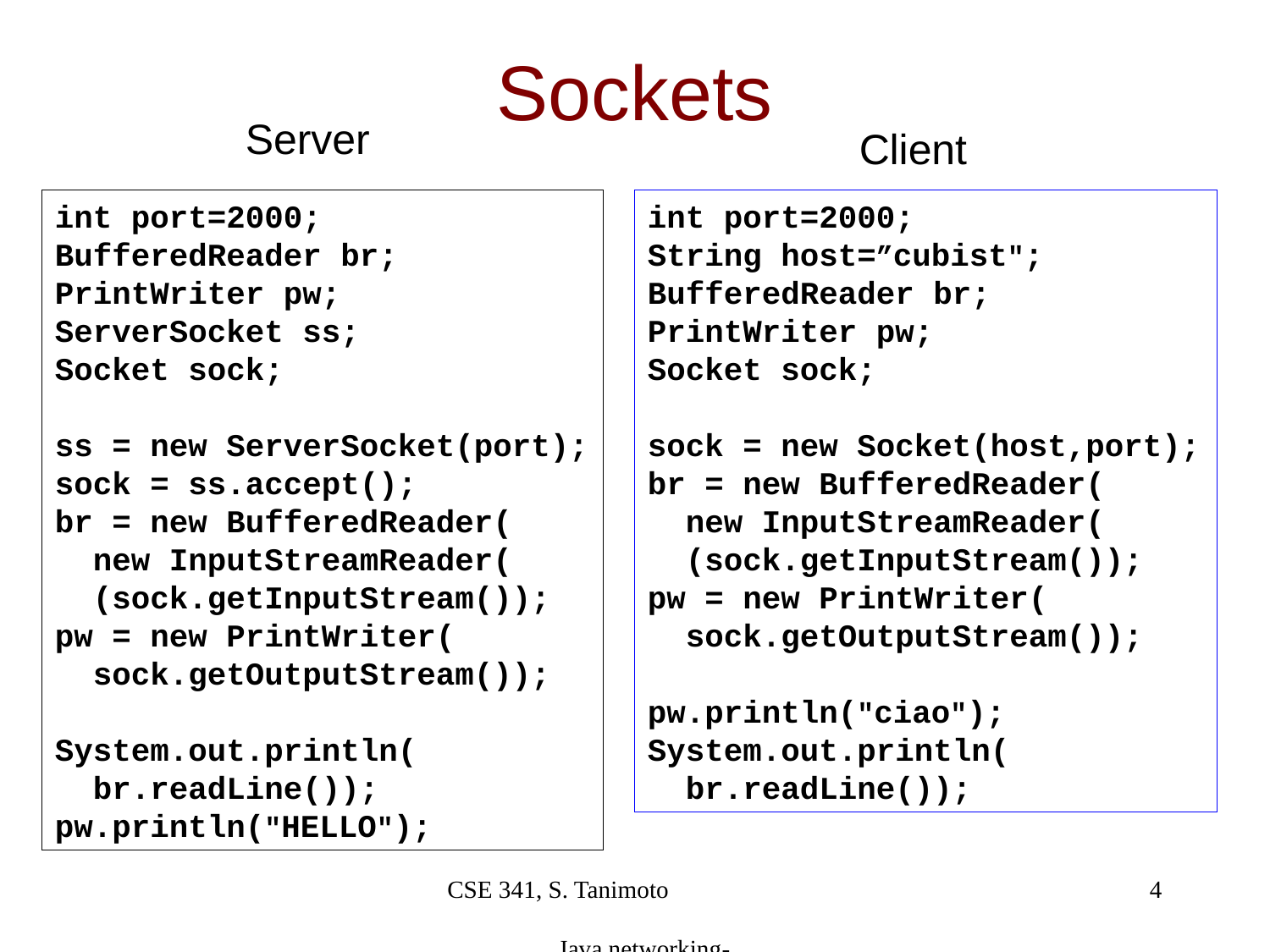

Sockets
Server
Client
int port=2000;
BufferedReader br;
PrintWriter pw;
ServerSocket ss;
Socket sock;

ss = new ServerSocket(port);
sock = ss.accept();
br = new BufferedReader(
  new InputStreamReader(
  (sock.getInputStream());
pw = new PrintWriter(
  sock.getOutputStream());

System.out.println(
  br.readLine());
pw.println("HELLO");
int port=2000;
String host=”cubist";
BufferedReader br;
PrintWriter pw;
Socket sock;

sock = new Socket(host,port);
br = new BufferedReader(
  new InputStreamReader(
  (sock.getInputStream());
pw = new PrintWriter(
  sock.getOutputStream());

pw.println("ciao");
System.out.println(
  br.readLine());
CSE 341, S. Tanimoto                                                                                           Java networking-
4